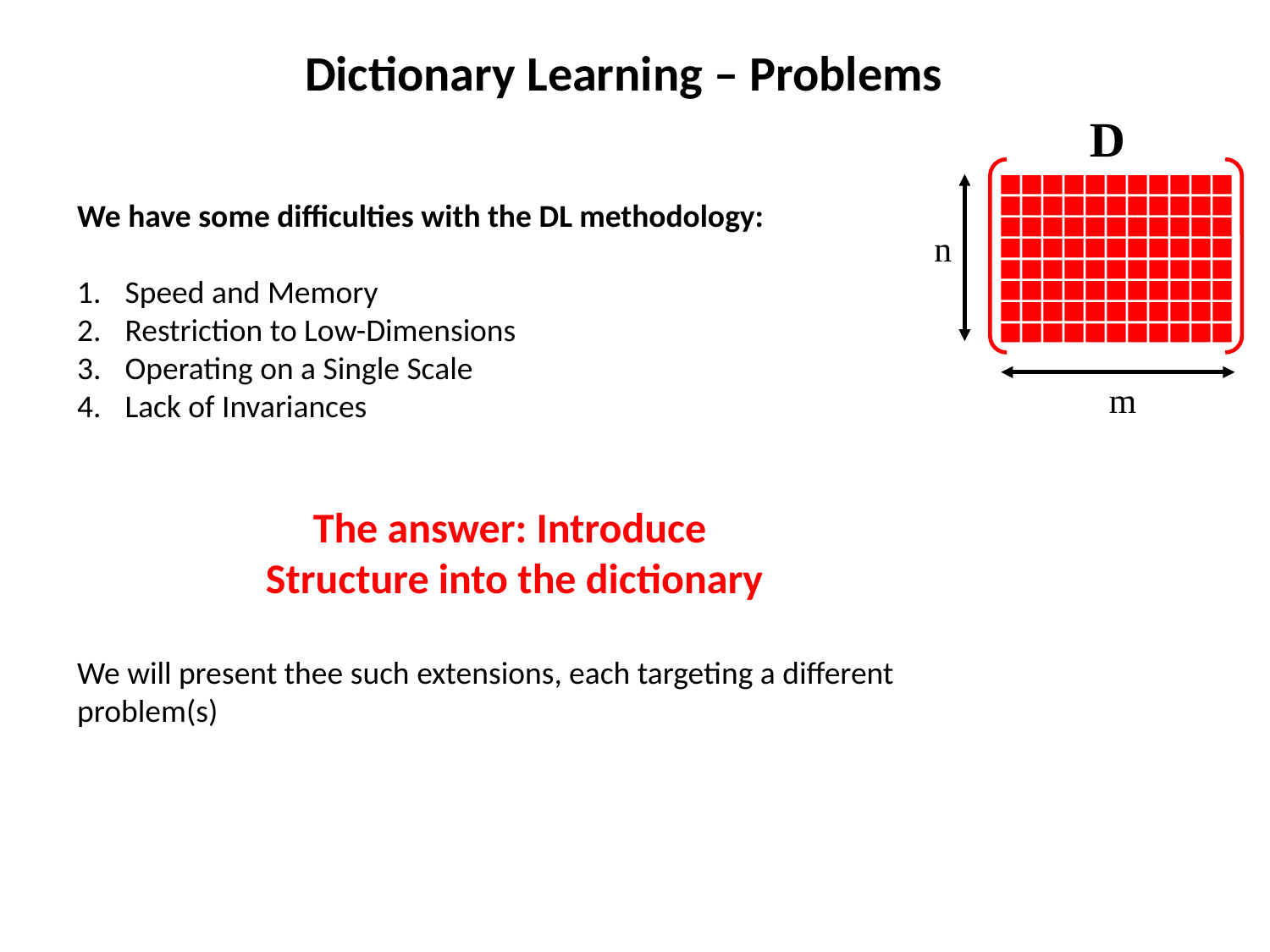

Dictionary Learning – Problems

D

We have some difficulties with the DL methodology:

Speed and Memory
Restriction to Low-Dimensions
Operating on a Single Scale
Lack of Invariances

The answer: Introduce
Structure into the dictionary

We will present thee such extensions, each targeting a different problem(s)

n
m